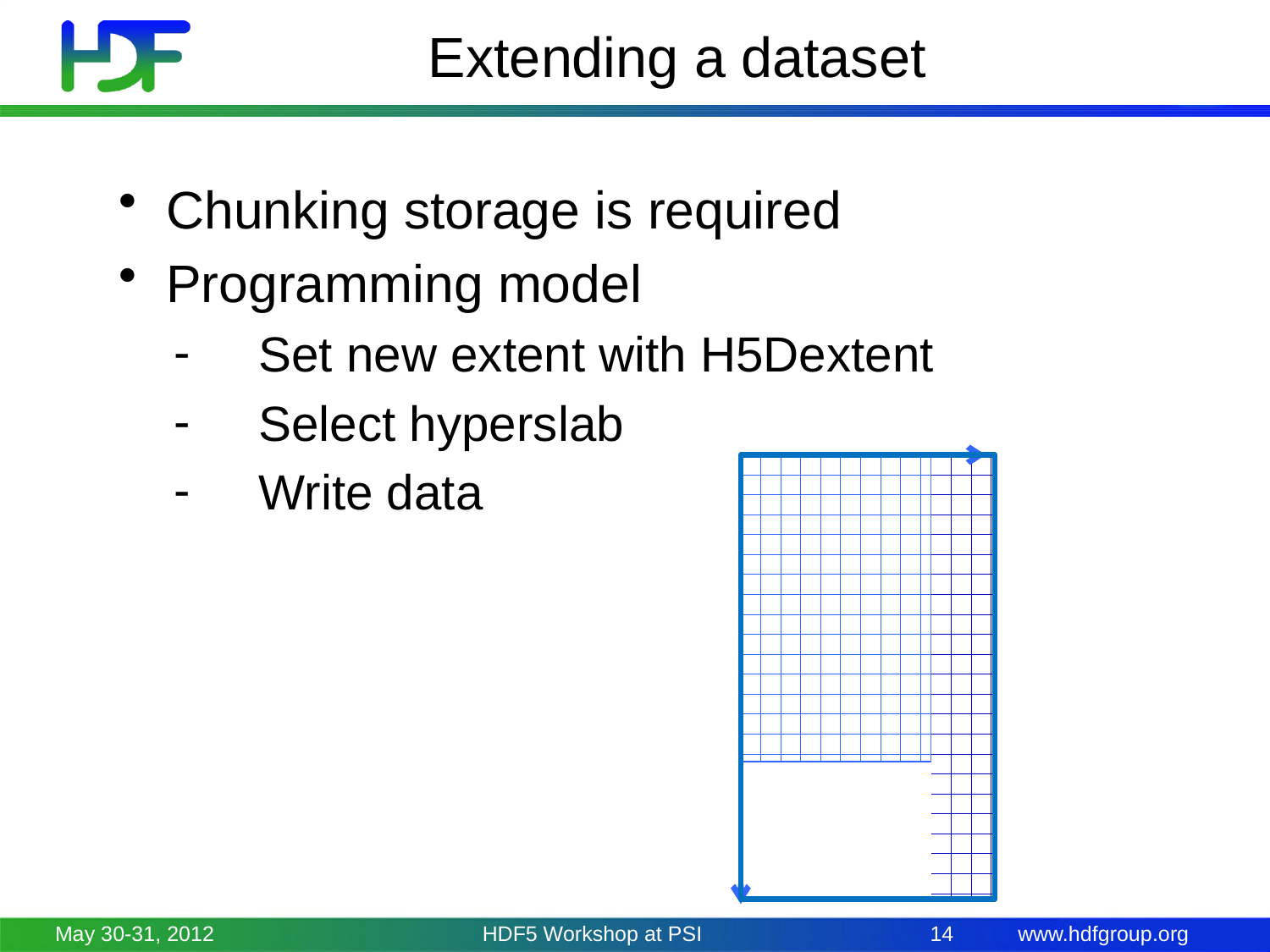

# Extending a dataset
Chunking storage is required
Programming model
Set new extent with H5Dextent
Select hyperslab
Write data

May 30-31, 2012
HDF5 Workshop at PSI
14